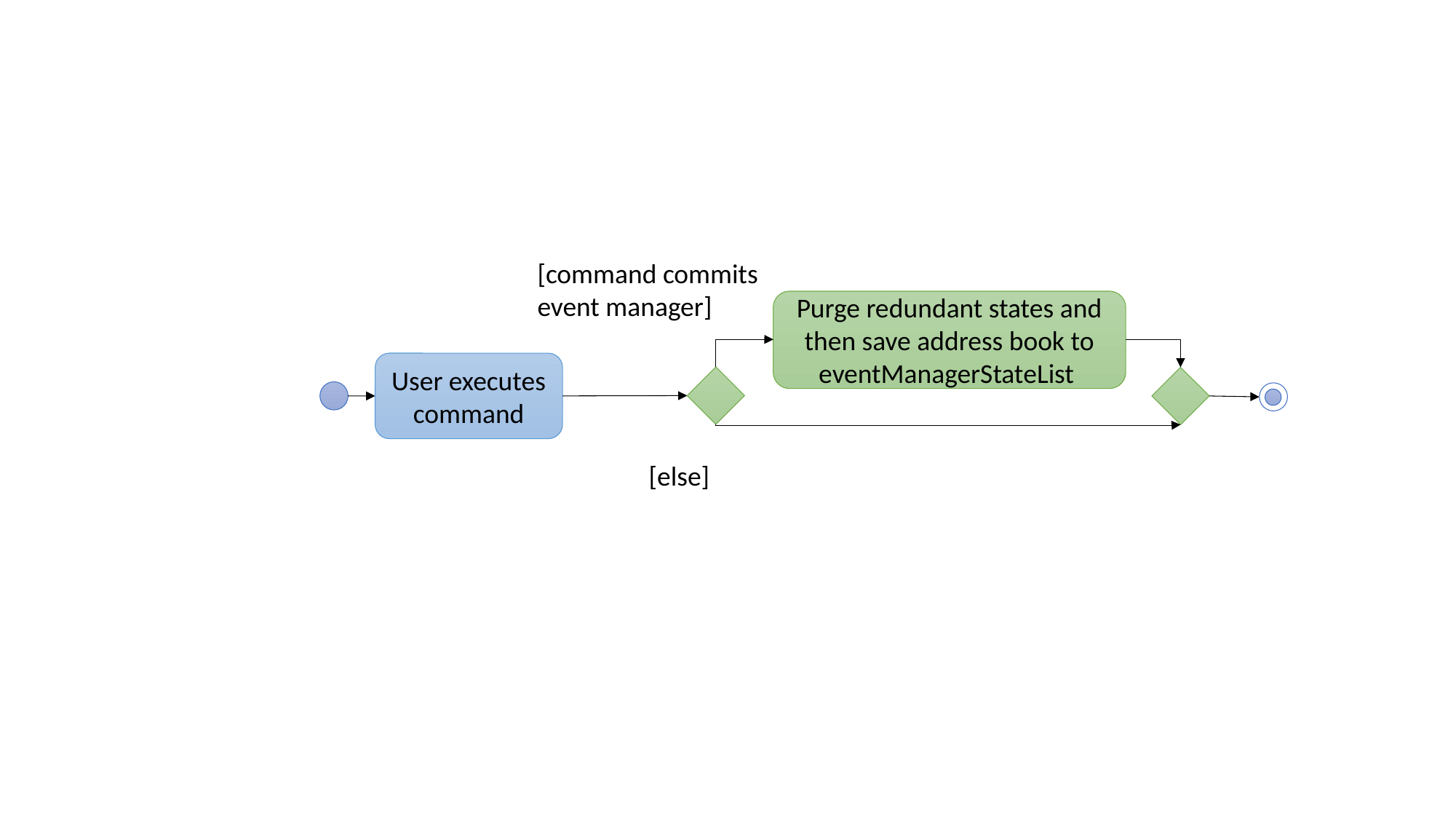

[command commits event manager]
Purge redundant states and then save address book to eventManagerStateList
User executes command

[else]